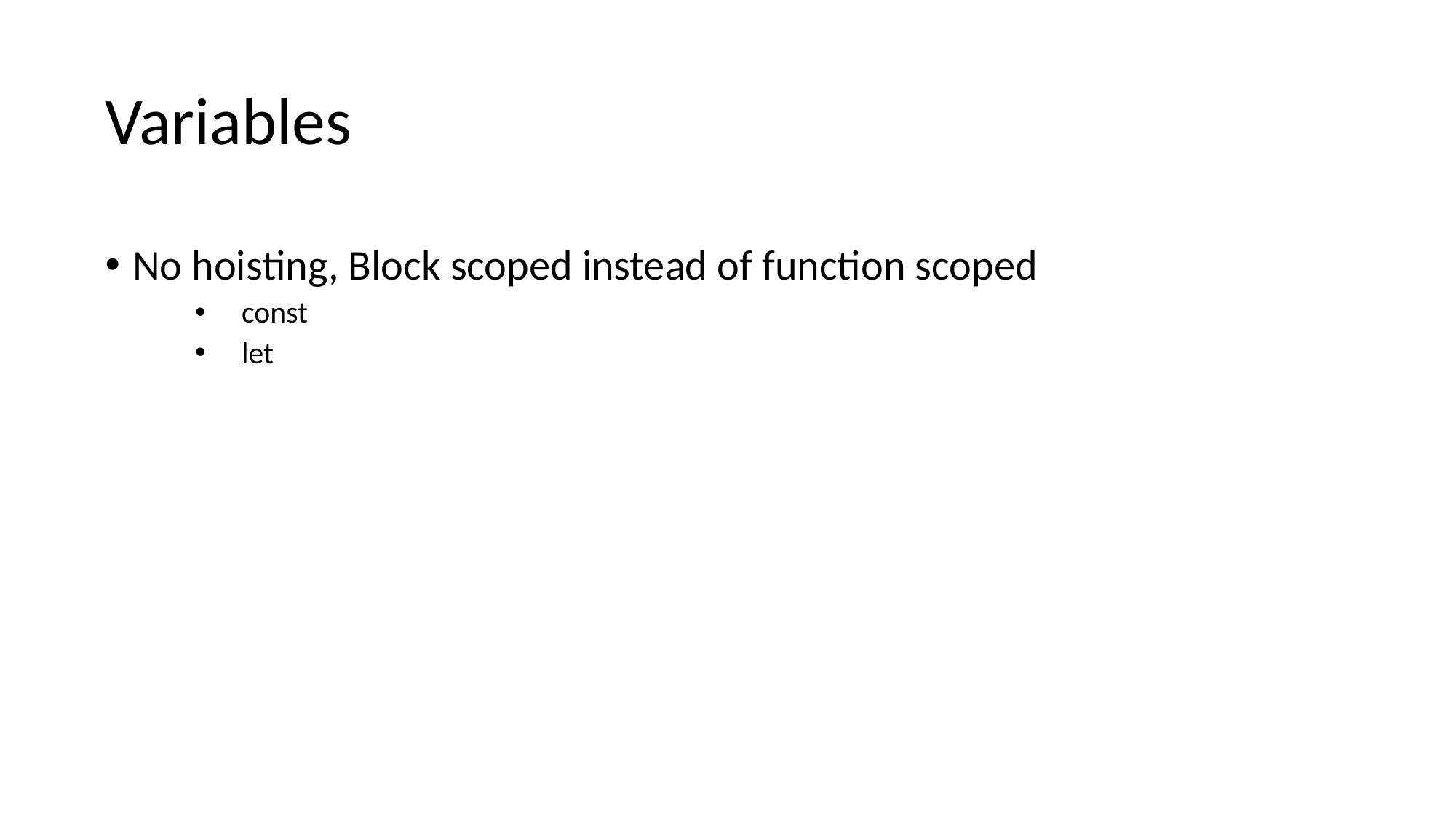

# Variables
No hoisting, Block scoped instead of function scoped
const
let